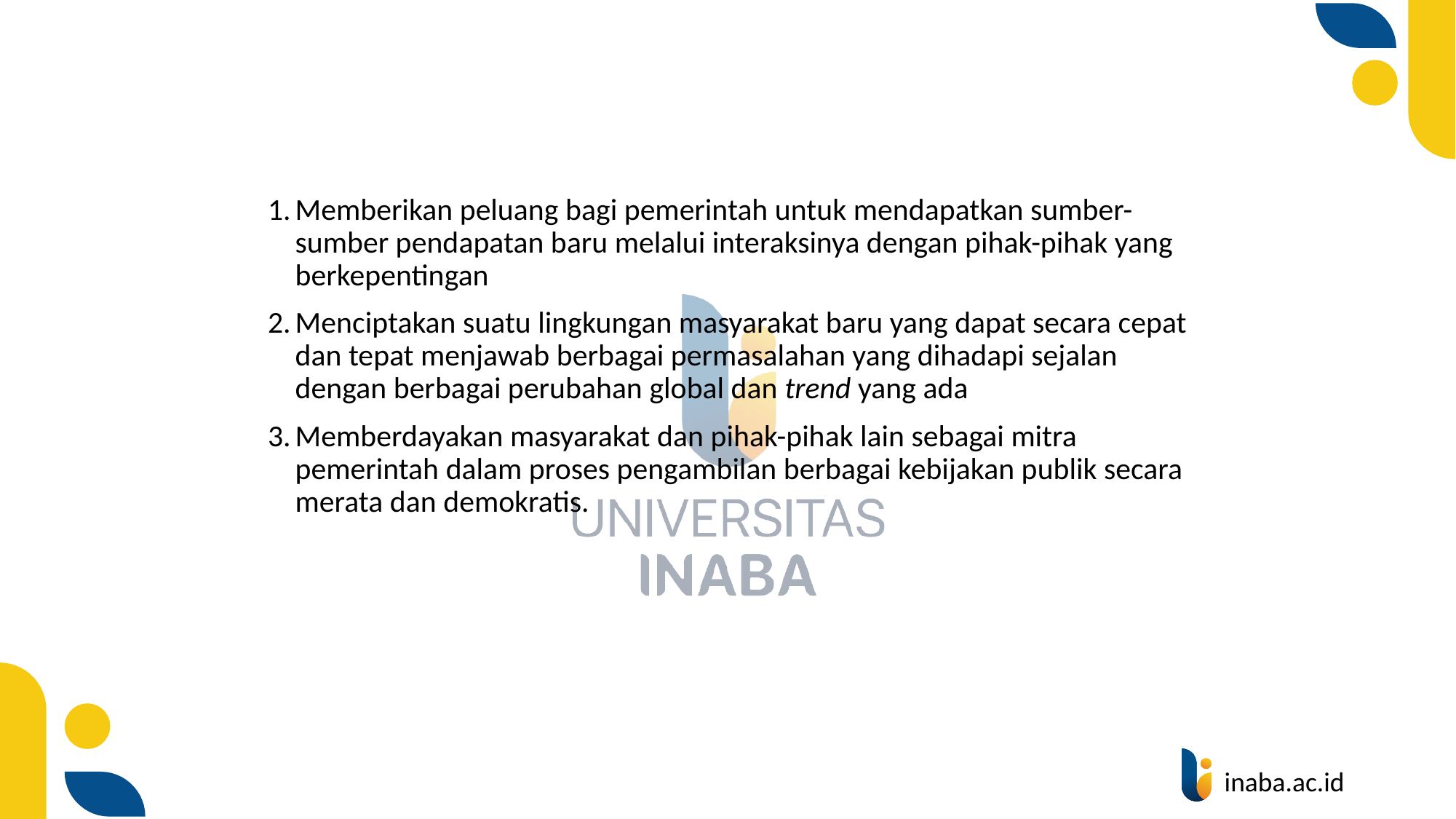

#
Memberikan peluang bagi pemerintah untuk mendapatkan sumber-sumber pendapatan baru melalui interaksinya dengan pihak-pihak yang berkepentingan
Menciptakan suatu lingkungan masyarakat baru yang dapat secara cepat dan tepat menjawab berbagai permasalahan yang dihadapi sejalan dengan berbagai perubahan global dan trend yang ada
Memberdayakan masyarakat dan pihak-pihak lain sebagai mitra pemerintah dalam proses pengambilan berbagai kebijakan publik secara merata dan demokratis.